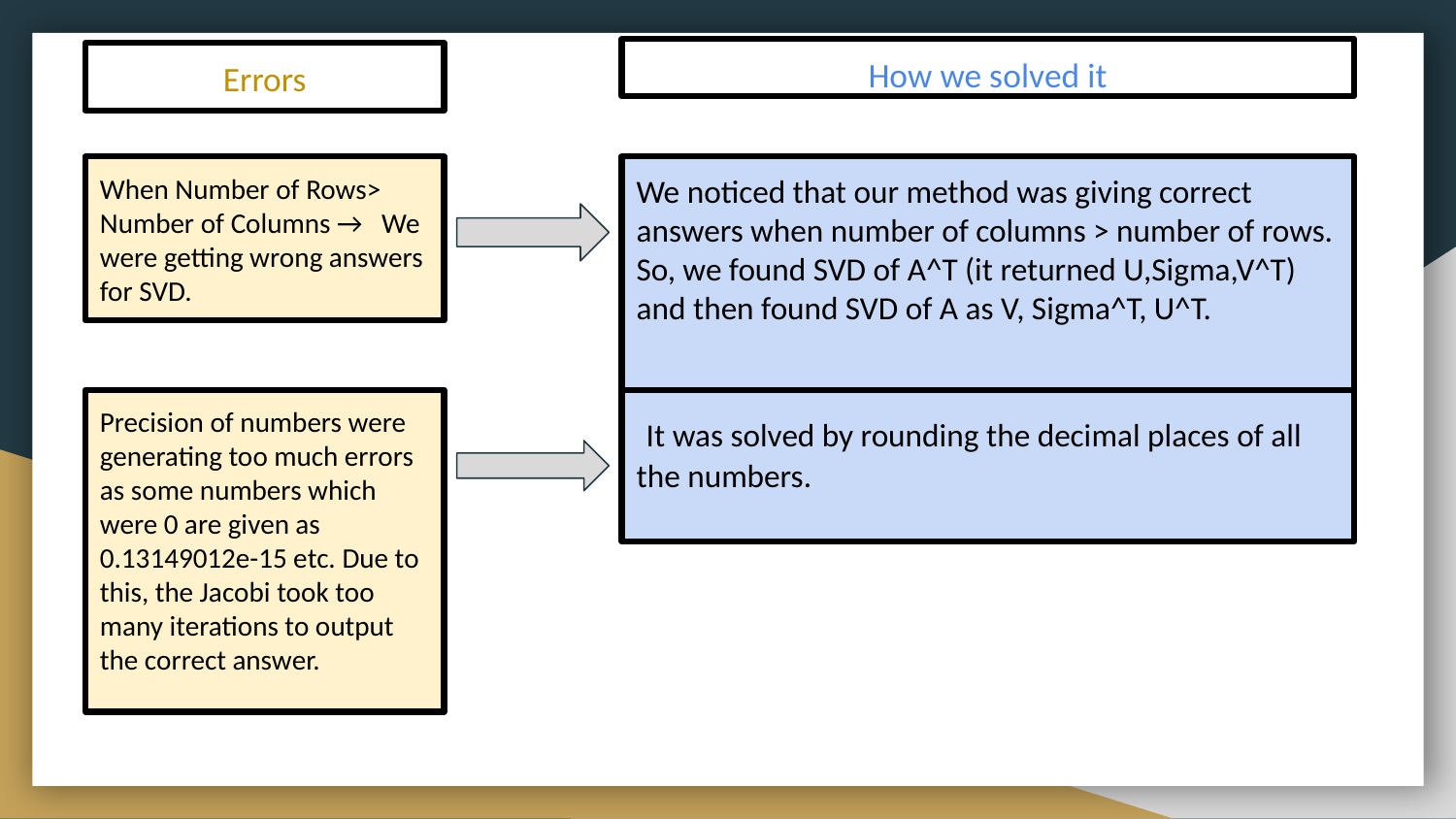

How we solved it
Errors
When Number of Rows> Number of Columns →   We were getting wrong answers for SVD.
We noticed that our method was giving correct answers when number of columns > number of rows. So, we found SVD of A^T (it returned U,Sigma,V^T) and then found SVD of A as V, Sigma^T, U^T.

Precision of numbers were generating too much errors as some numbers which were 0 are given as 0.13149012e-15 etc. Due to this, the Jacobi took too many iterations to output the correct answer.
 It was solved by rounding the decimal places of all the numbers.